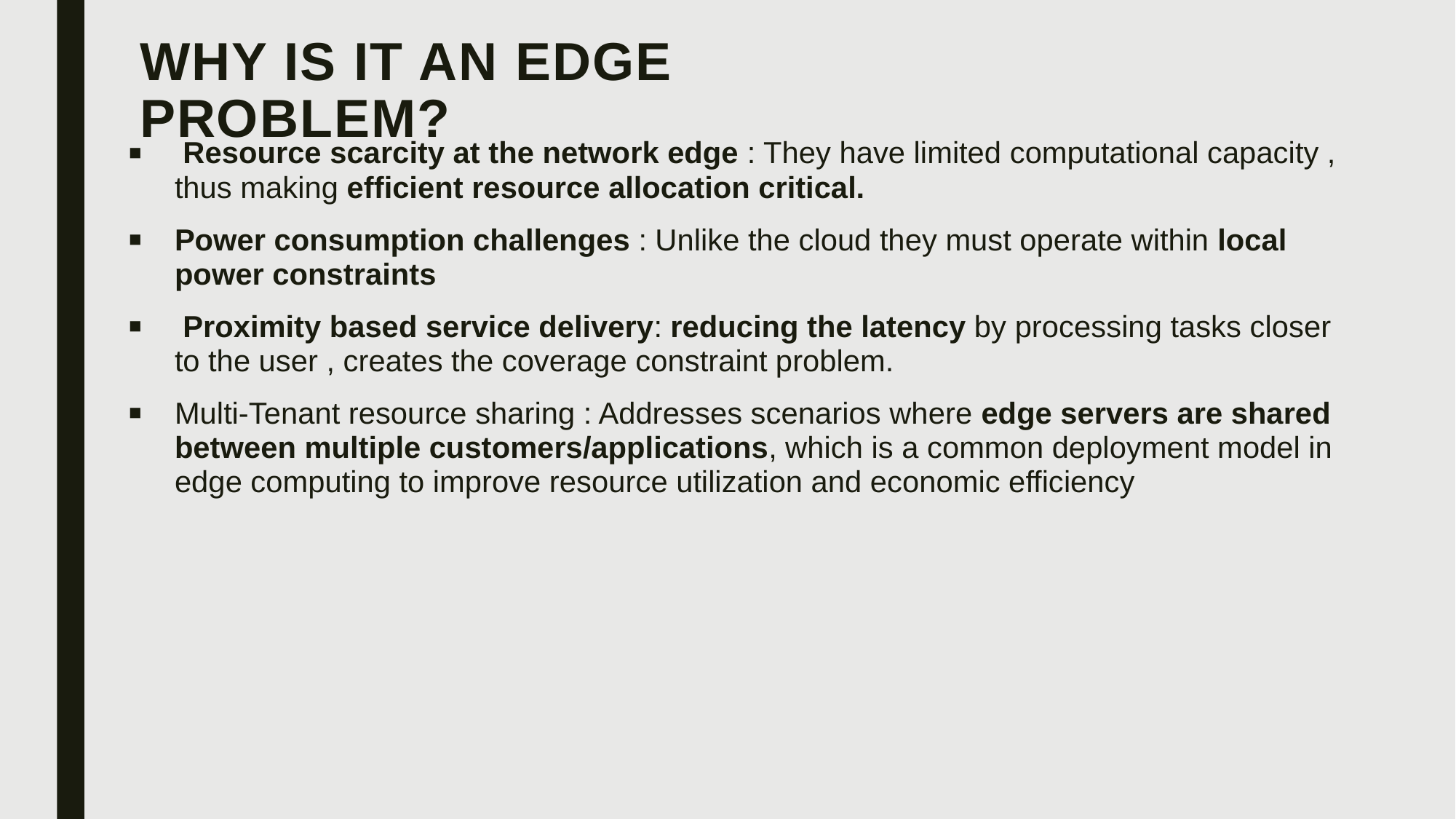

# Why is it an edge problem?
 Resource scarcity at the network edge : They have limited computational capacity , thus making efficient resource allocation critical.
Power consumption challenges : Unlike the cloud they must operate within local power constraints
 Proximity based service delivery: reducing the latency by processing tasks closer to the user , creates the coverage constraint problem.
Multi-Tenant resource sharing : Addresses scenarios where edge servers are shared between multiple customers/applications, which is a common deployment model in edge computing to improve resource utilization and economic efficiency